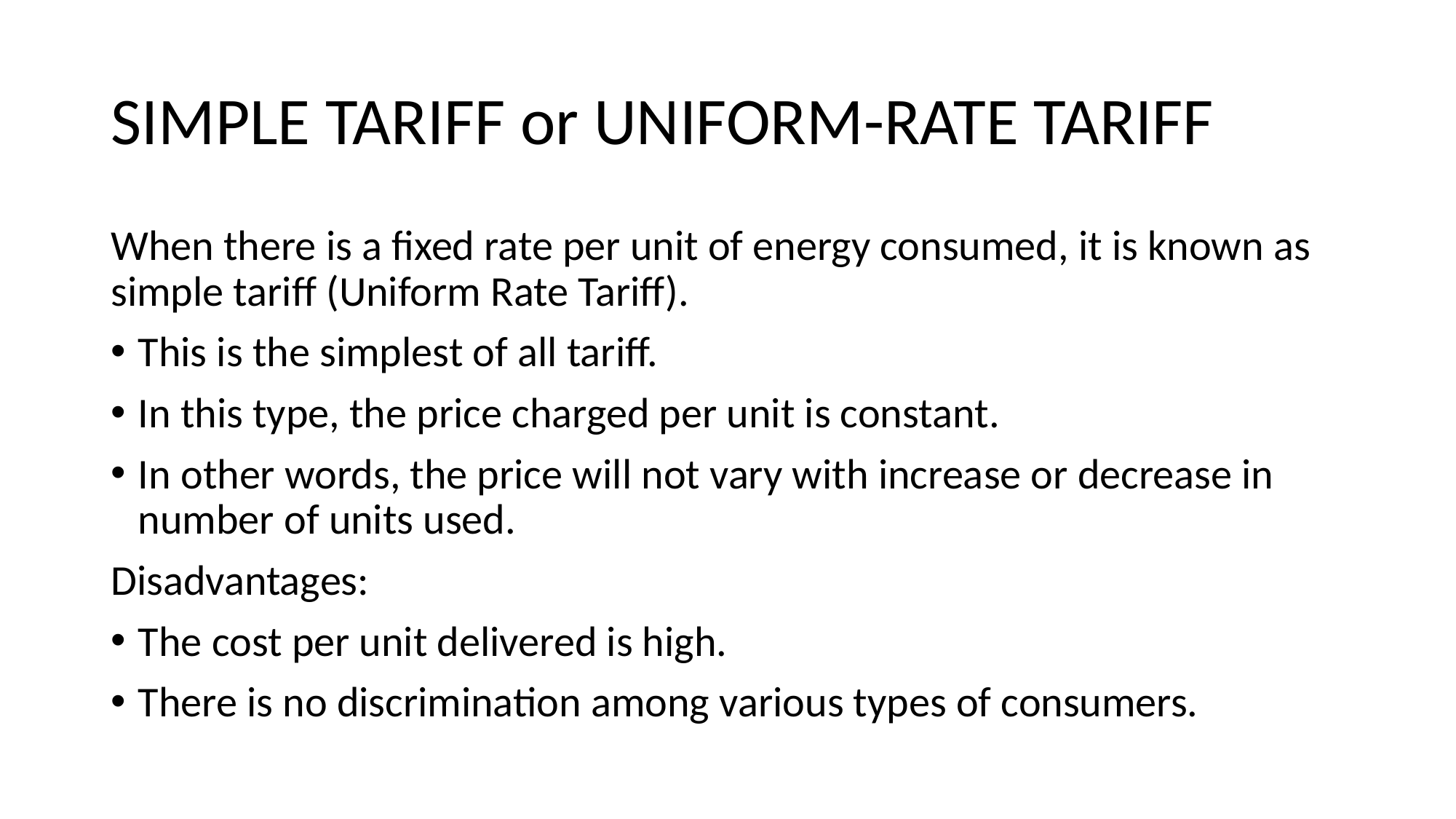

# SIMPLE TARIFF or UNIFORM-RATE TARIFF
When there is a fixed rate per unit of energy consumed, it is known as simple tariff (Uniform Rate Tariff).
This is the simplest of all tariff.
In this type, the price charged per unit is constant.
In other words, the price will not vary with increase or decrease in number of units used.
Disadvantages:
The cost per unit delivered is high.
There is no discrimination among various types of consumers.